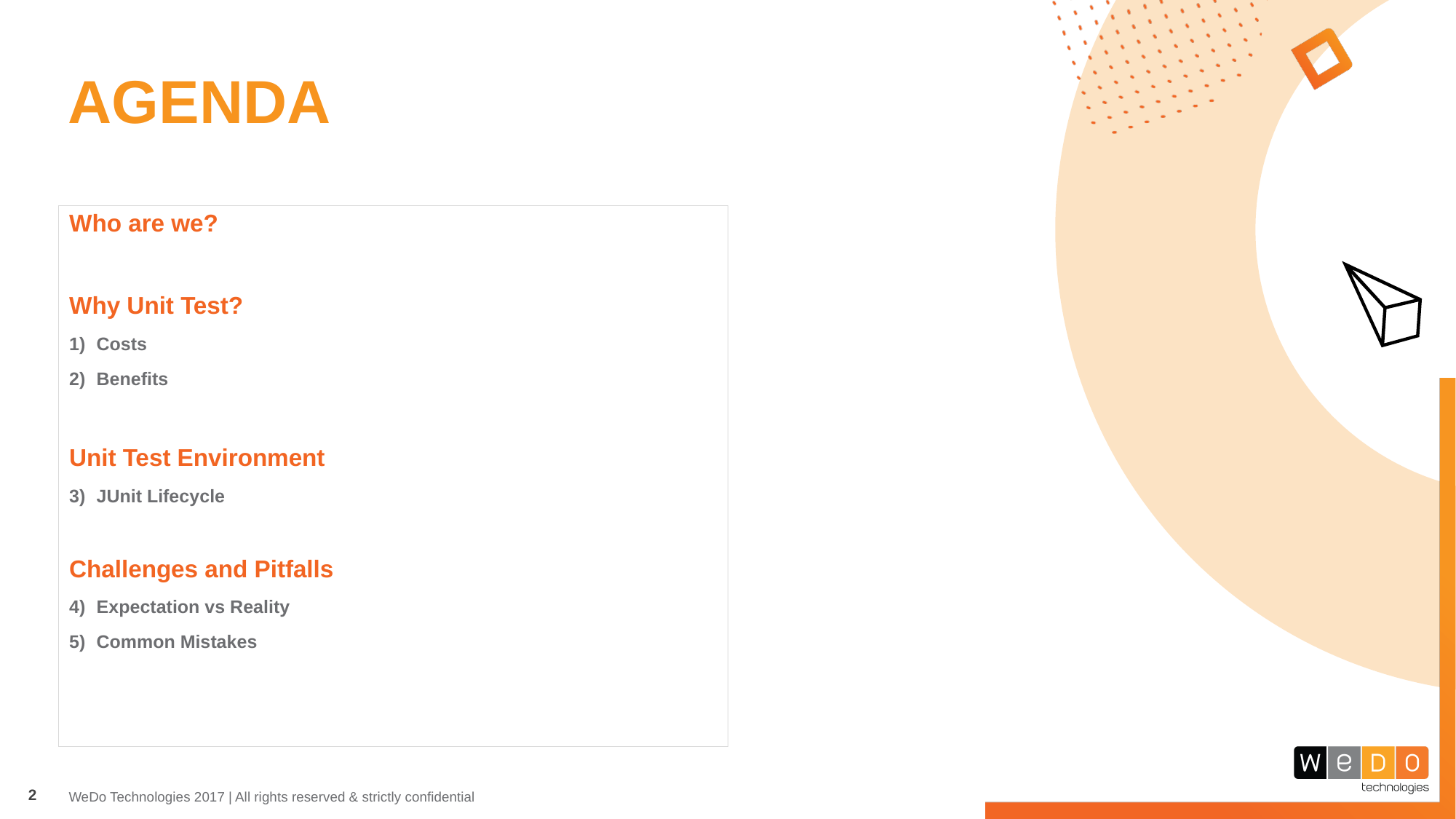

AGENDA
Who are we?

Why Unit Test?
Costs
Benefits

Unit Test Environment
JUnit Lifecycle

Challenges and Pitfalls
Expectation vs Reality
Common Mistakes